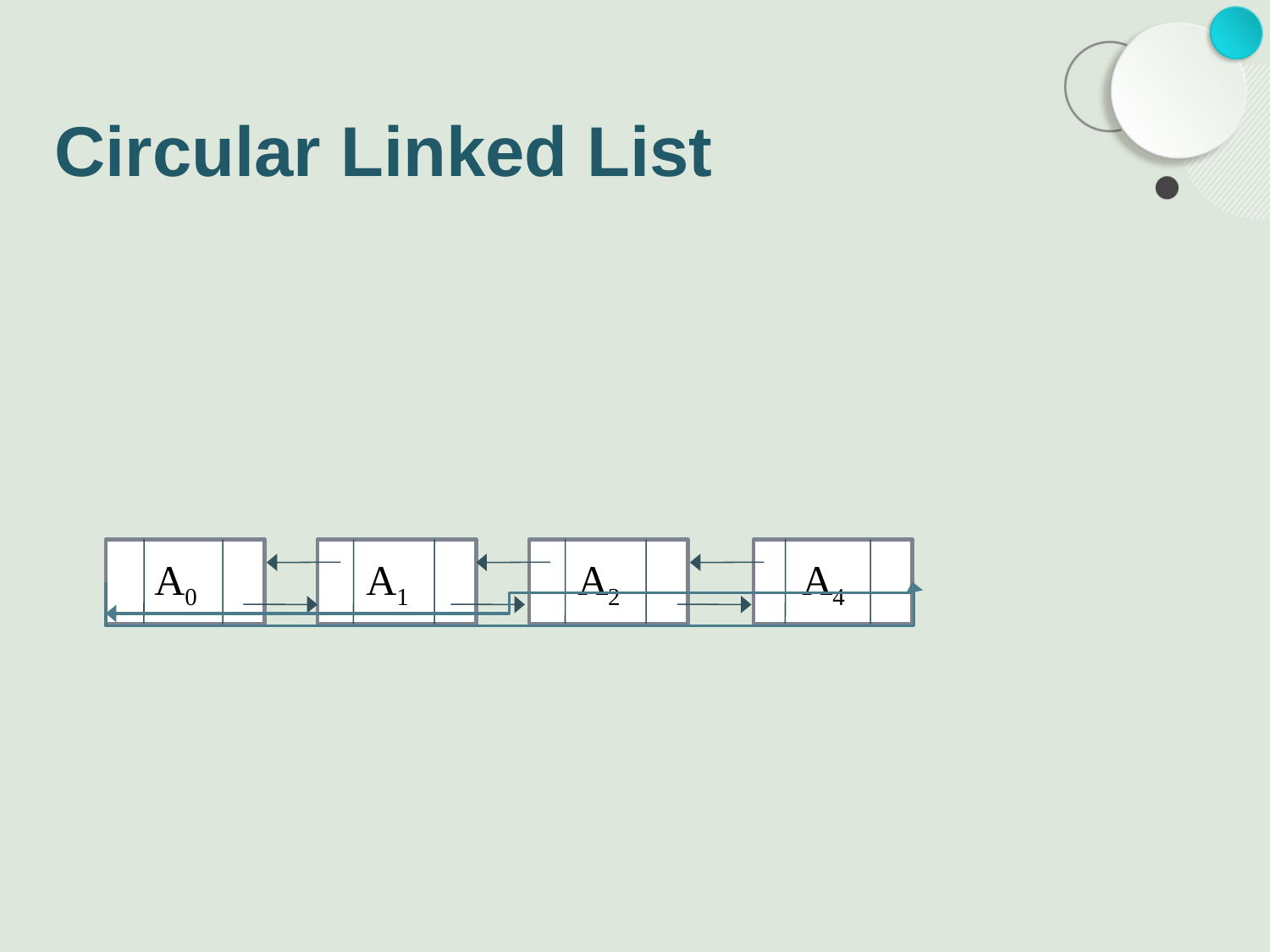

# Circular Linked List
   A0
   A1
   A2
   A4